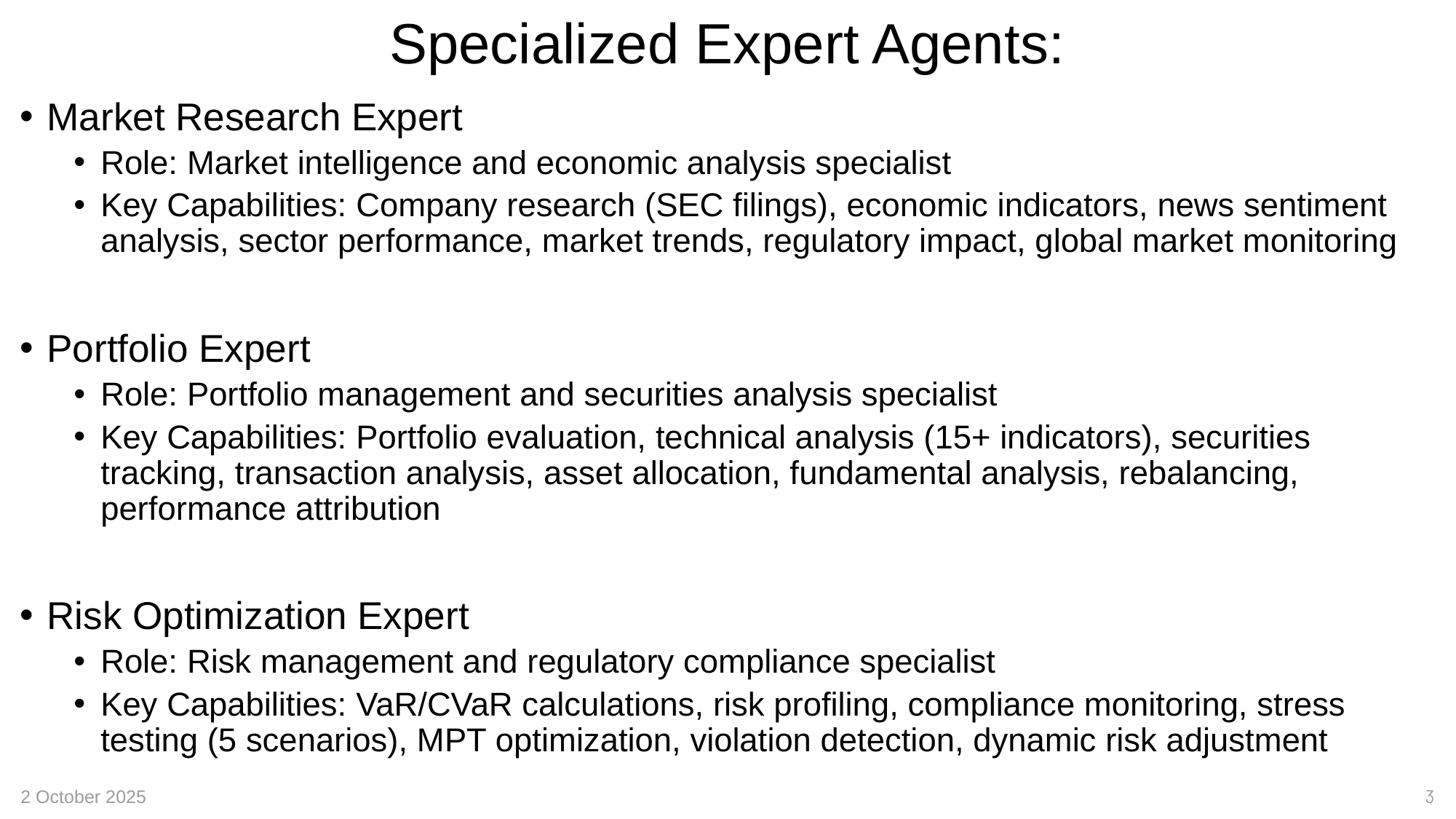

# Specialized Expert Agents:
Market Research Expert
Role: Market intelligence and economic analysis specialist
Key Capabilities: Company research (SEC filings), economic indicators, news sentiment analysis, sector performance, market trends, regulatory impact, global market monitoring

Portfolio Expert
Role: Portfolio management and securities analysis specialist
Key Capabilities: Portfolio evaluation, technical analysis (15+ indicators), securities tracking, transaction analysis, asset allocation, fundamental analysis, rebalancing, performance attribution

Risk Optimization Expert
Role: Risk management and regulatory compliance specialist
Key Capabilities: VaR/CVaR calculations, risk profiling, compliance monitoring, stress testing (5 scenarios), MPT optimization, violation detection, dynamic risk adjustment
2 October 2025

3